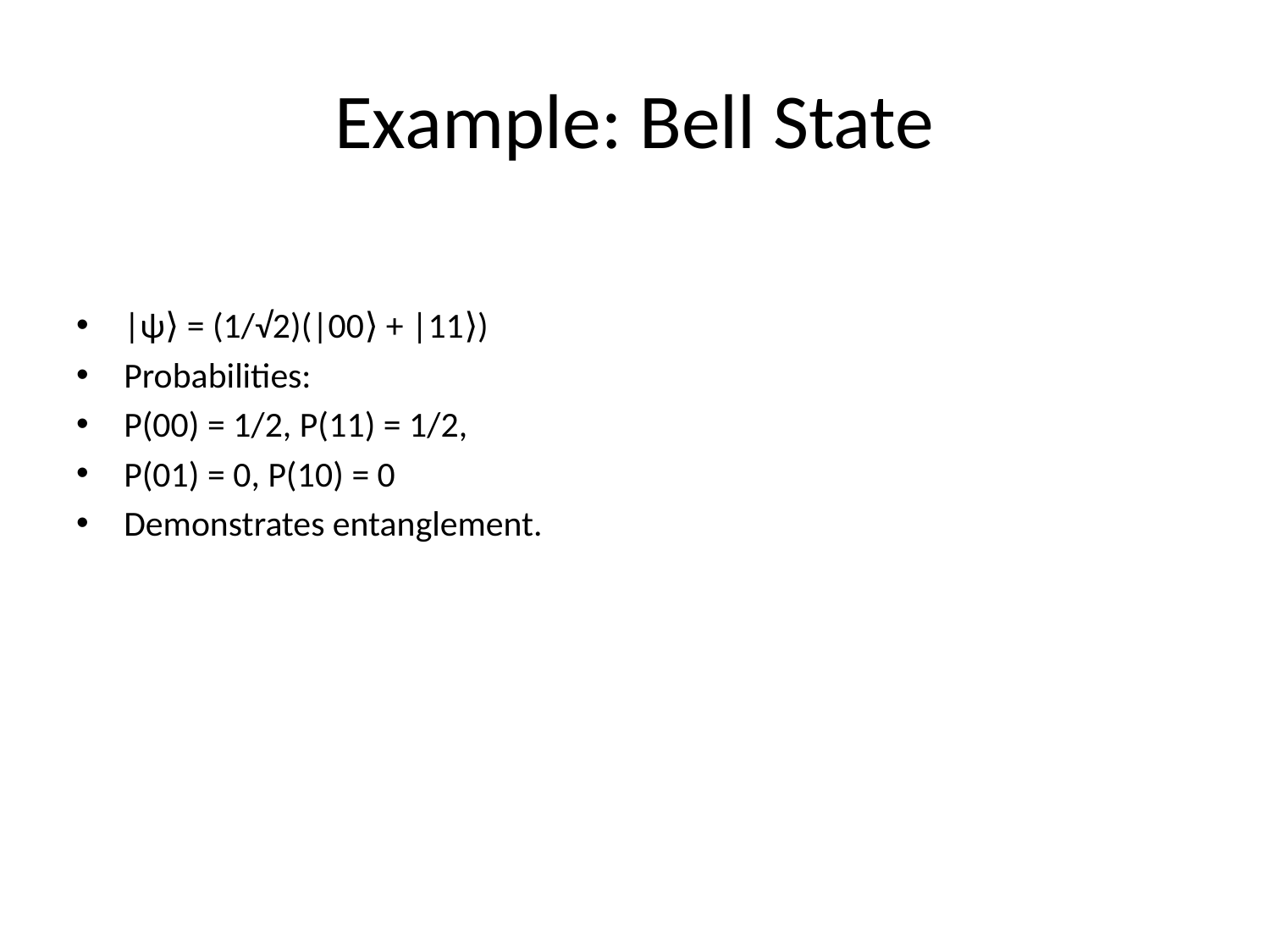

# Example: Bell State

|ψ⟩ = (1/√2)(|00⟩ + |11⟩)
Probabilities:
P(00) = 1/2, P(11) = 1/2,
P(01) = 0, P(10) = 0
Demonstrates entanglement.